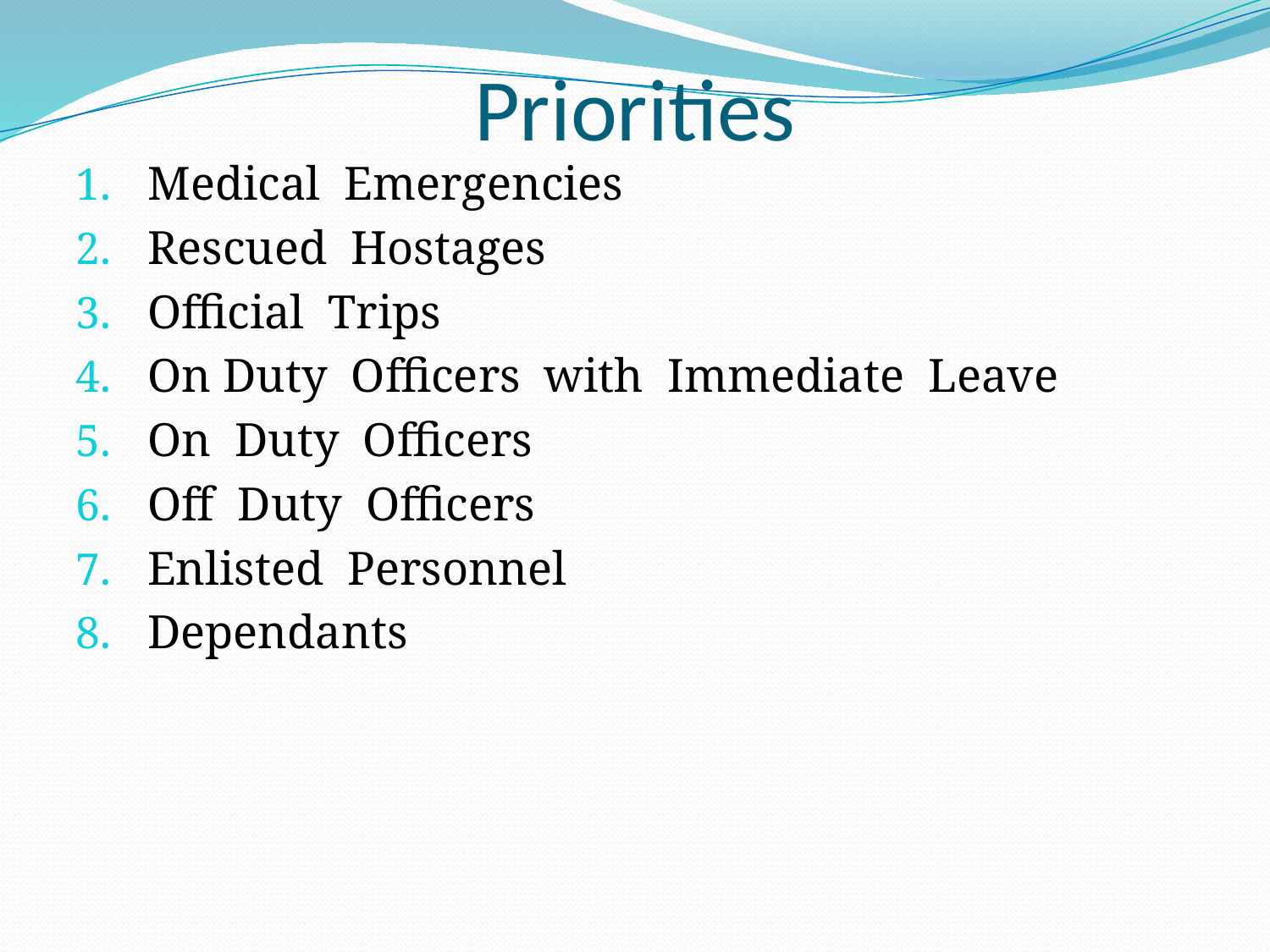

# Priorities
Medical  Emergencies
Rescued  Hostages
Official  Trips
On Duty  Officers  with  Immediate  Leave
On  Duty  Officers
Off  Duty  Officers
Enlisted  Personnel
Dependants